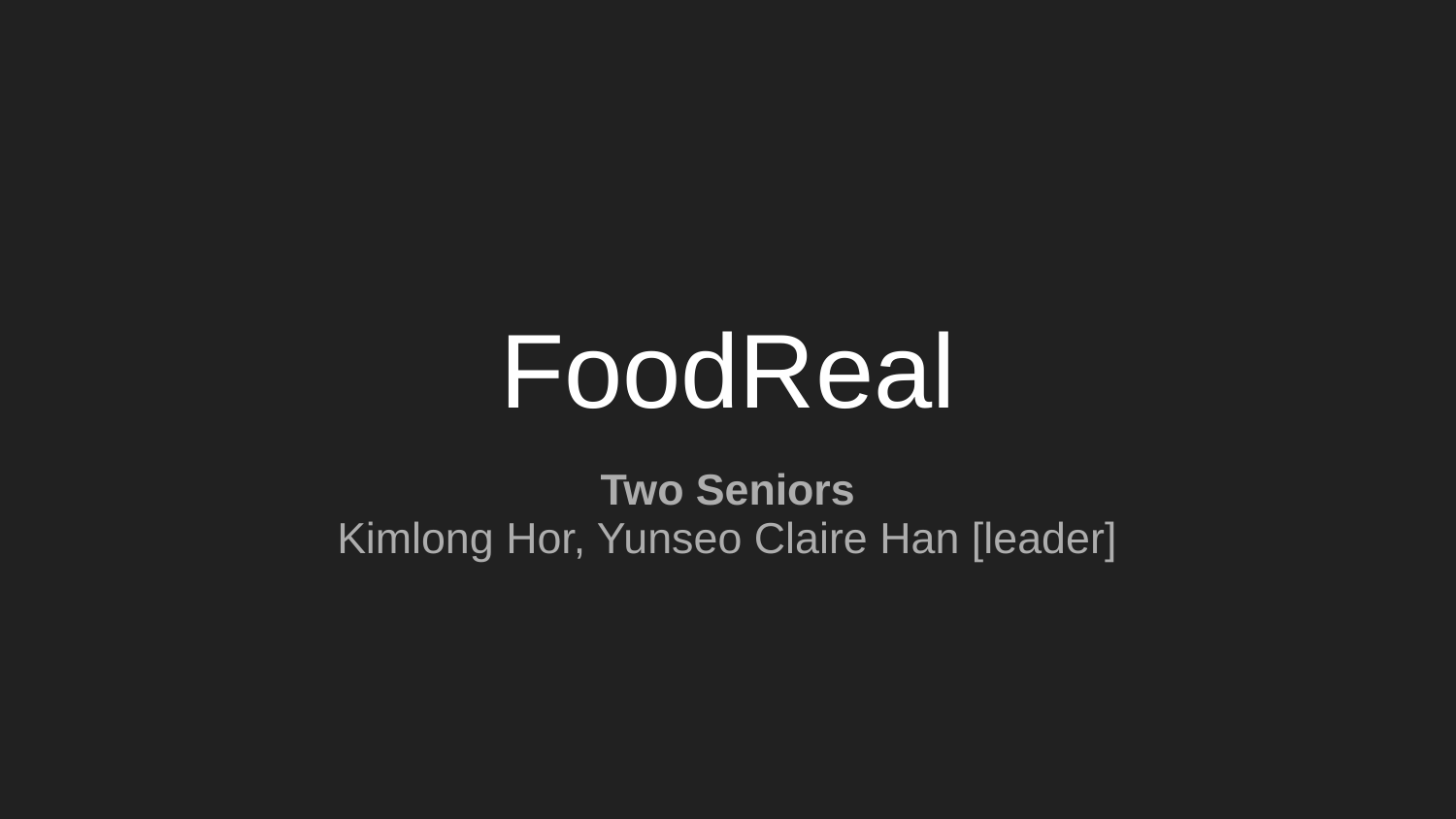

# FoodReal
Two Seniors
Kimlong Hor, Yunseo Claire Han [leader]